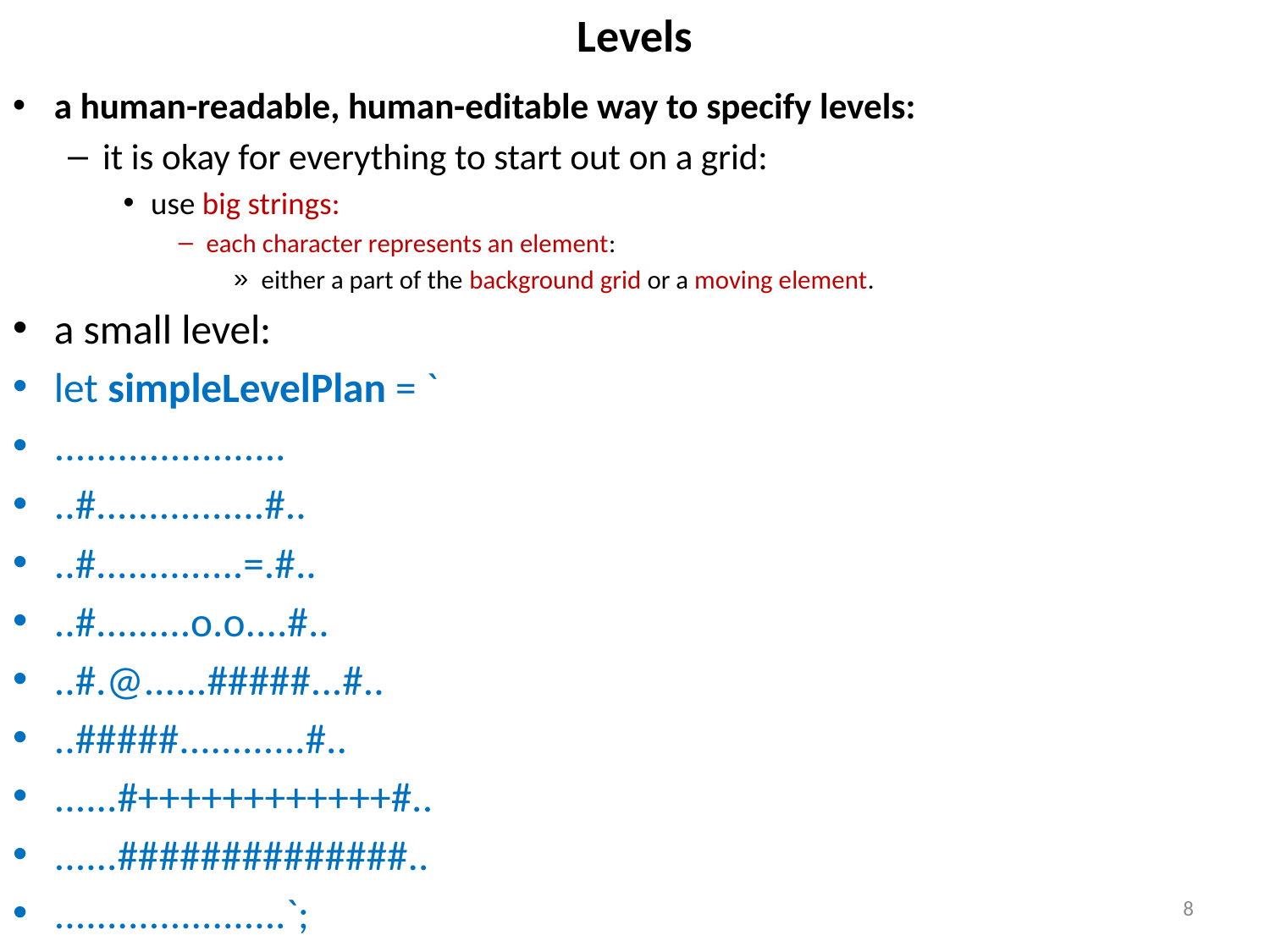

# Levels
a human-readable, human-editable way to specify levels:
it is okay for everything to start out on a grid:
use big strings:
each character represents an element:
either a part of the background grid or a moving element.
a small level:
let simpleLevelPlan = `
......................
..#................#..
..#..............=.#..
..#.........o.o....#..
..#.@......#####...#..
..#####............#..
......#++++++++++++#..
......##############..
......................`;
8